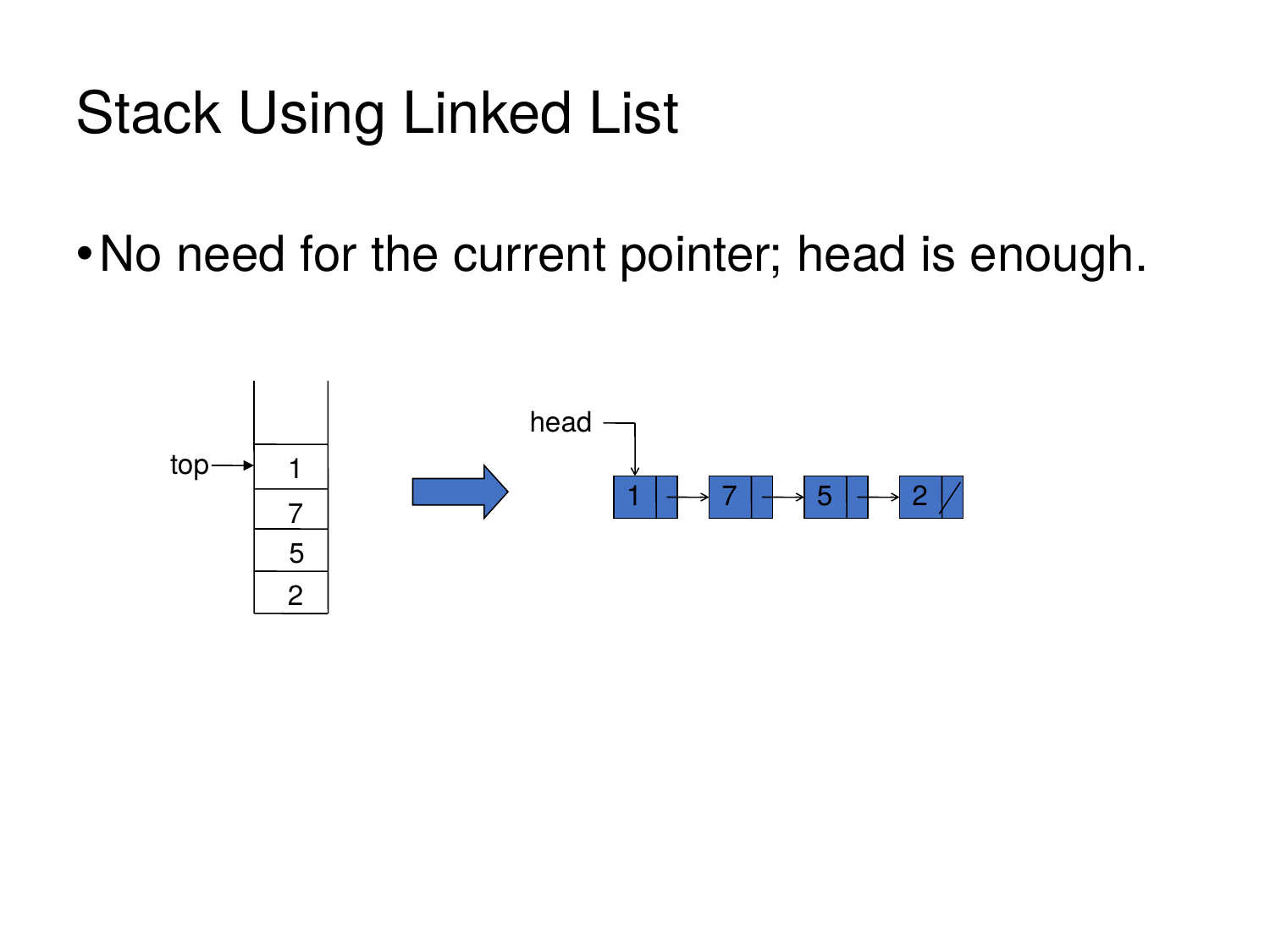

# Stack Using Linked List
No need for the current pointer; head is enough.

head

1

7
5
2

top

1

7

5

2